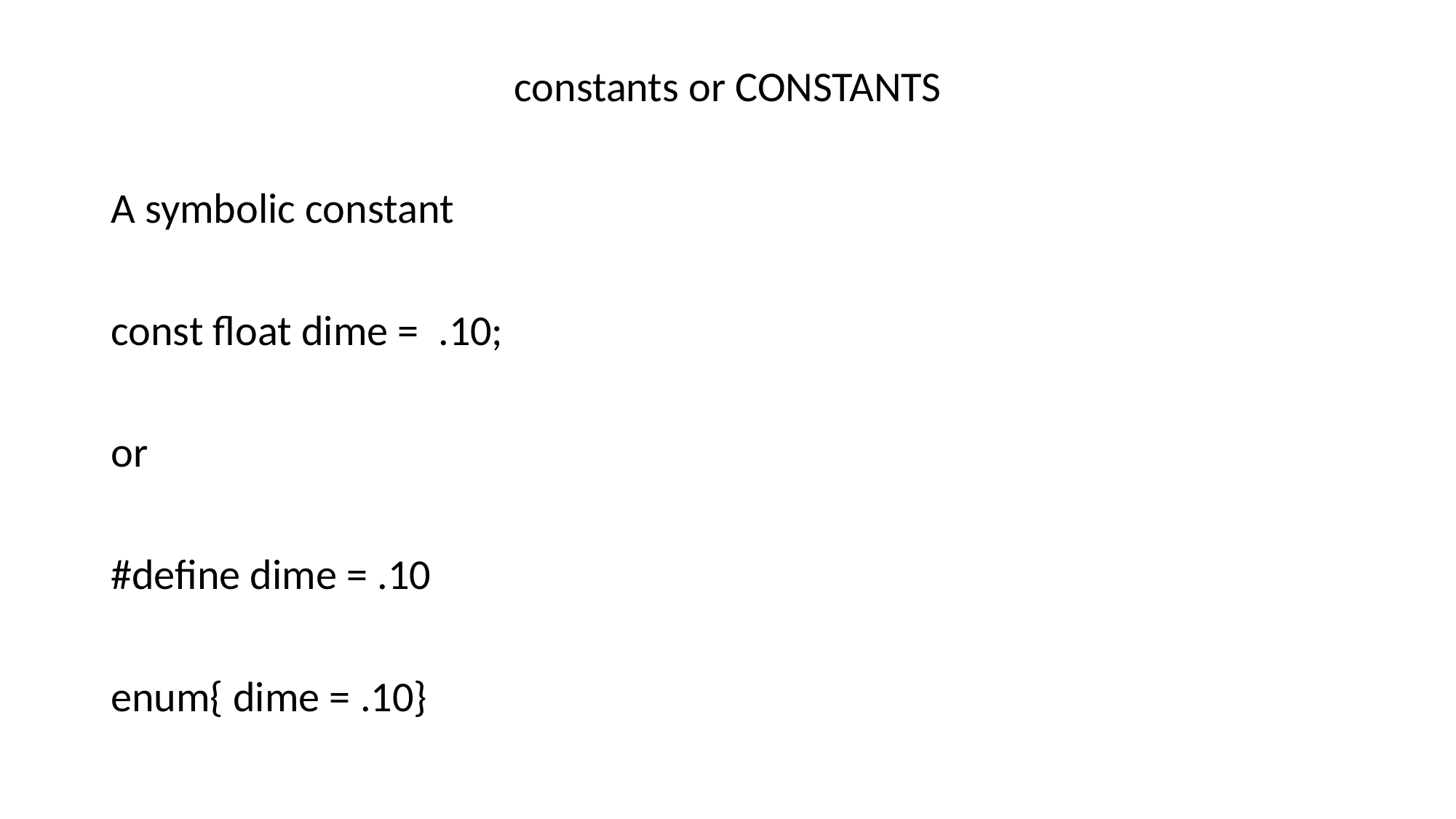

constants or CONSTANTS

A symbolic constant

const float dime =  .10;

or

#define dime = .10

enum{ dime = .10}